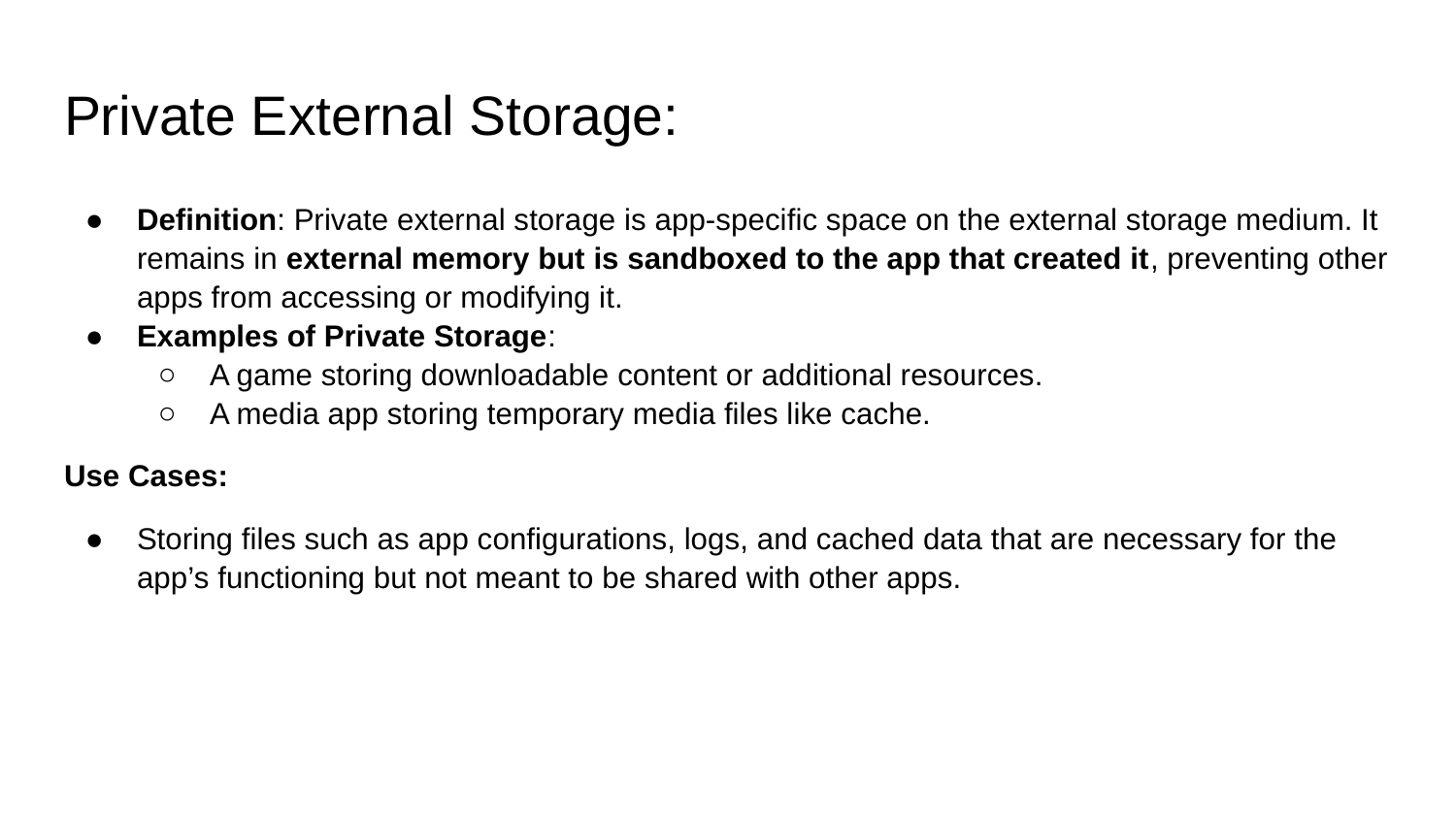

# Private External Storage:
Definition: Private external storage is app-specific space on the external storage medium. It remains in external memory but is sandboxed to the app that created it, preventing other apps from accessing or modifying it.
Examples of Private Storage:
A game storing downloadable content or additional resources.
A media app storing temporary media files like cache.
Use Cases:
Storing files such as app configurations, logs, and cached data that are necessary for the app’s functioning but not meant to be shared with other apps.